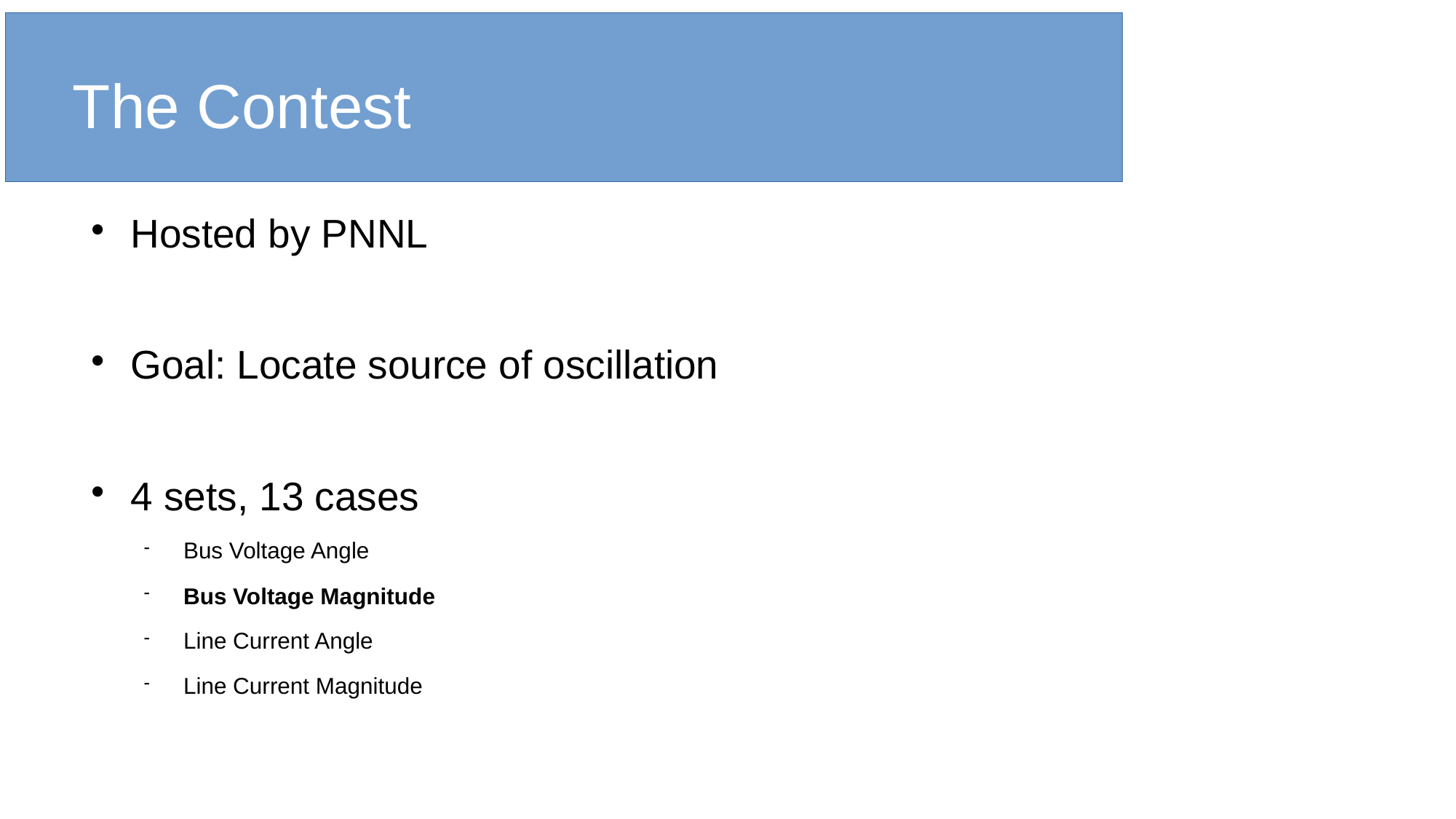

The Contest
Hosted by PNNL

Goal: Locate source of oscillation

4 sets, 13 cases
Bus Voltage Angle
Bus Voltage Magnitude
Line Current Angle
Line Current Magnitude